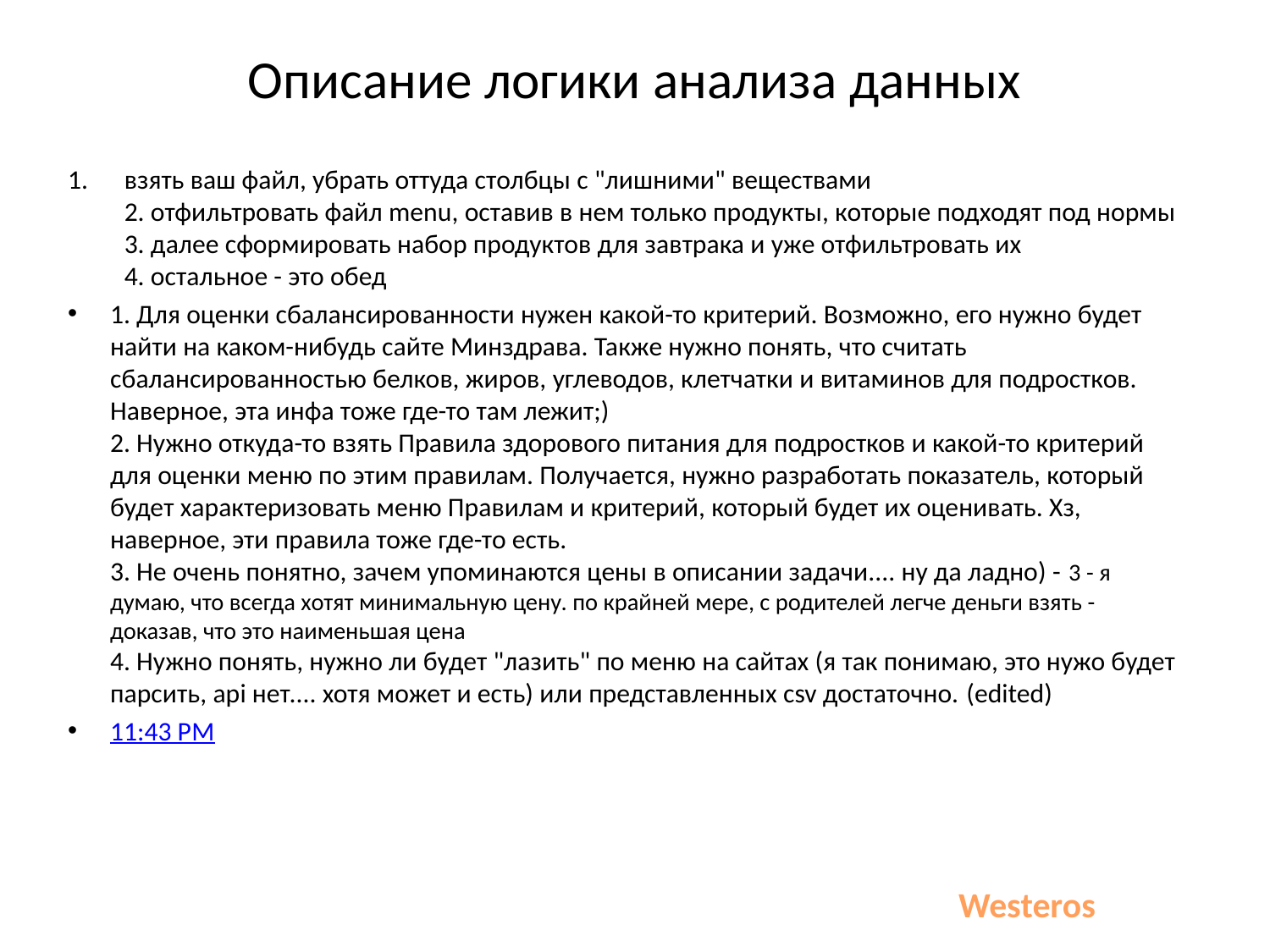

# Описание логики анализа данных
взять ваш файл, убрать оттуда столбцы с "лишними" веществами
2. отфильтровать файл menu, оставив в нем только продукты, которые подходят под нормы
3. далее сформировать набор продуктов для завтрака и уже отфильтровать их
4. остальное - это обед
1. Для оценки сбалансированности нужен какой-то критерий. Возможно, его нужно будет найти на каком-нибудь сайте Минздрава. Также нужно понять, что считать сбалансированностью белков, жиров, углеводов, клетчатки и витаминов для подростков. Наверное, эта инфа тоже где-то там лежит;)
2. Нужно откуда-то взять Правила здорового питания для подростков и какой-то критерий для оценки меню по этим правилам. Получается, нужно разработать показатель, который будет характеризовать меню Правилам и критерий, который будет их оценивать. Хз, наверное, эти правила тоже где-то есть.
3. Не очень понятно, зачем упоминаются цены в описании задачи.... ну да ладно) - 3 - я думаю, что всегда хотят минимальную цену. по крайней мере, с родителей легче деньги взять - доказав, что это наименьшая цена
4. Нужно понять, нужно ли будет "лазить" по меню на сайтах (я так понимаю, это нужо будет парсить, api нет.... хотя может и есть) или представленных csv достаточно. (edited)
11:43 PM